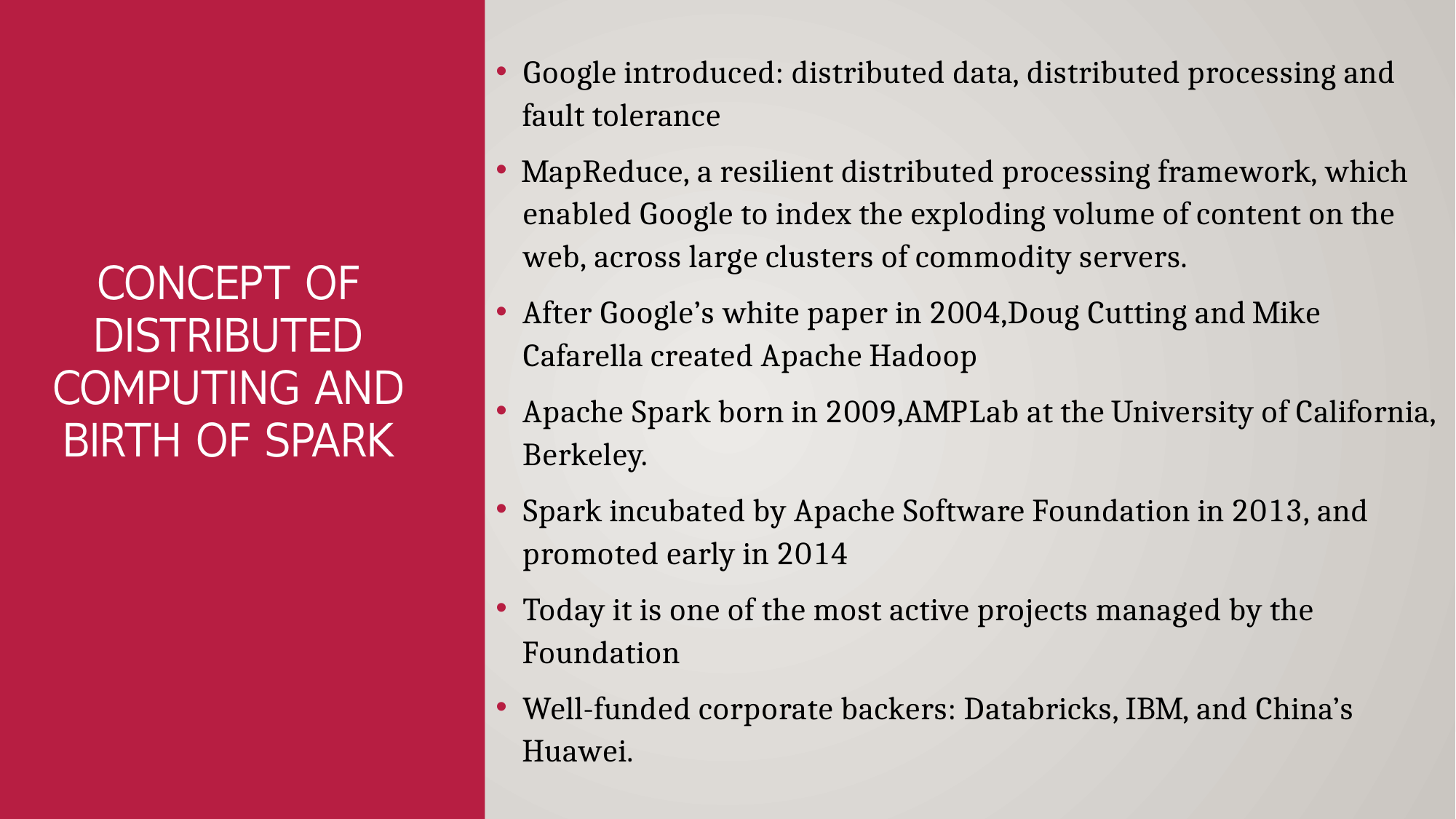

Google introduced: distributed data, distributed processing and fault tolerance
MapReduce, a resilient distributed processing framework, which enabled Google to index the exploding volume of content on the web, across large clusters of commodity servers.
After Google’s white paper in 2004,Doug Cutting and Mike Cafarella created Apache Hadoop
Apache Spark born in 2009,AMPLab at the University of California, Berkeley.
Spark incubated by Apache Software Foundation in 2013, and promoted early in 2014
Today it is one of the most active projects managed by the Foundation
Well-funded corporate backers: Databricks, IBM, and China’s Huawei.
# CONCEPT OF DISTRIBUTED COMPUTING AND BIRTH OF SPARK